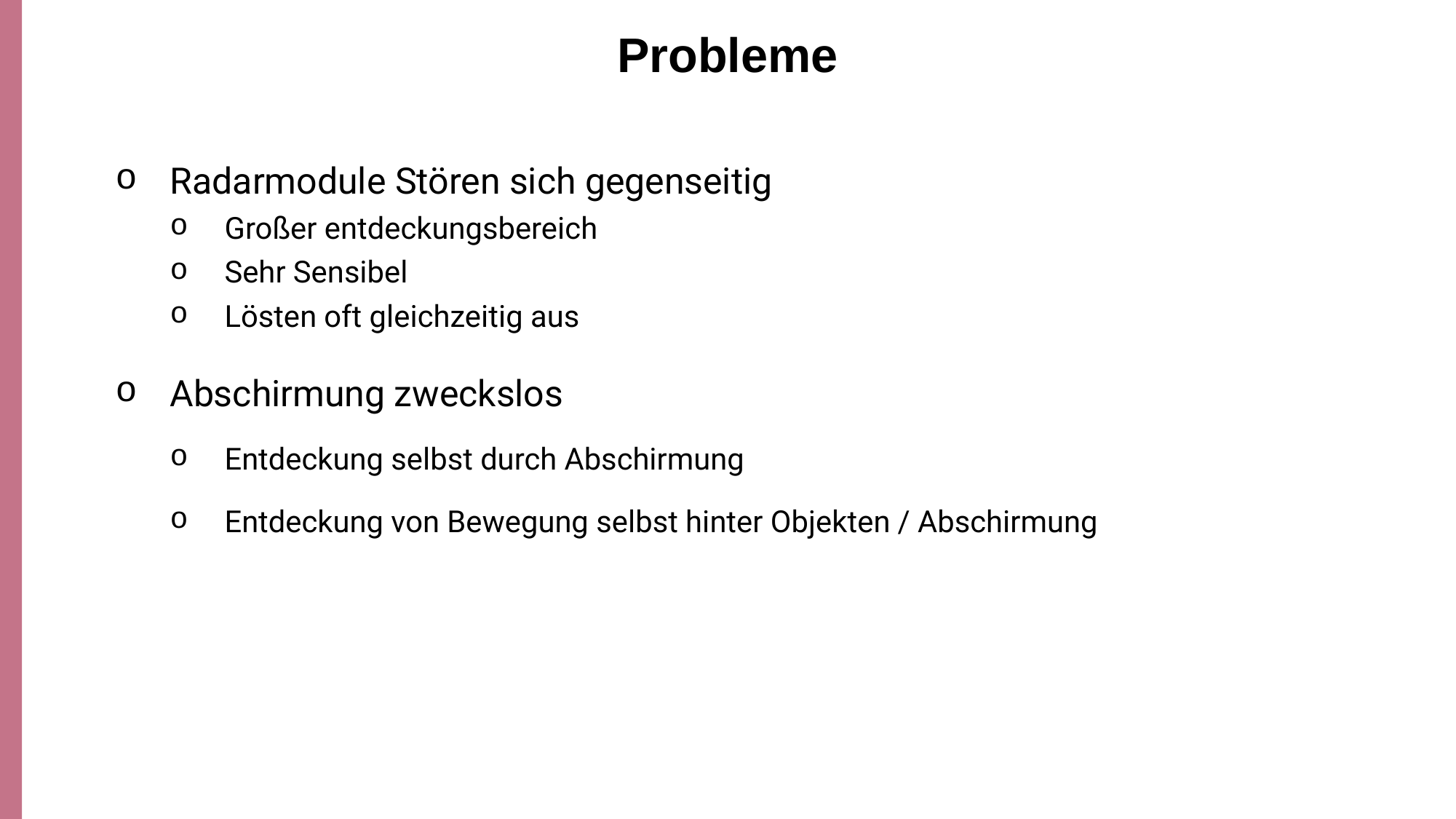

# Probleme
Radarmodule Stören sich gegenseitig
Großer entdeckungsbereich
Sehr Sensibel
Lösten oft gleichzeitig aus
Abschirmung zweckslos
Entdeckung selbst durch Abschirmung
Entdeckung von Bewegung selbst hinter Objekten / Abschirmung

https://wolles-elektronikkiste.de/wp-content/uploads/2019/09/HF_Modul_vorne_u_hinten.jpg